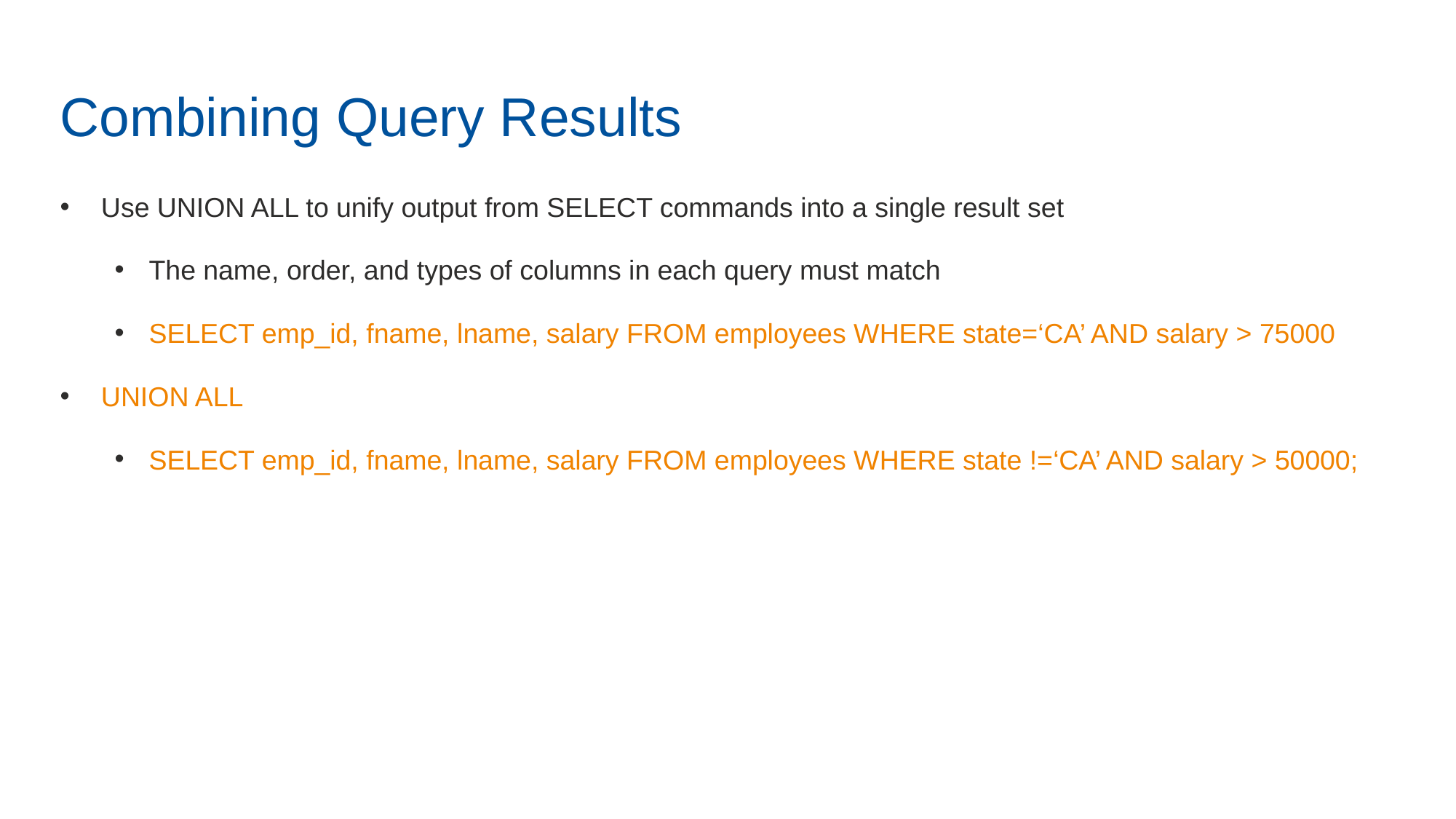

Combining Query Results
Use UNION ALL to unify output from SELECT commands into a single result set
The name, order, and types of columns in each query must match
SELECT emp_id, fname, lname, salary FROM employees WHERE state=‘CA’ AND salary > 75000
UNION ALL
SELECT emp_id, fname, lname, salary FROM employees WHERE state !=‘CA’ AND salary > 50000;